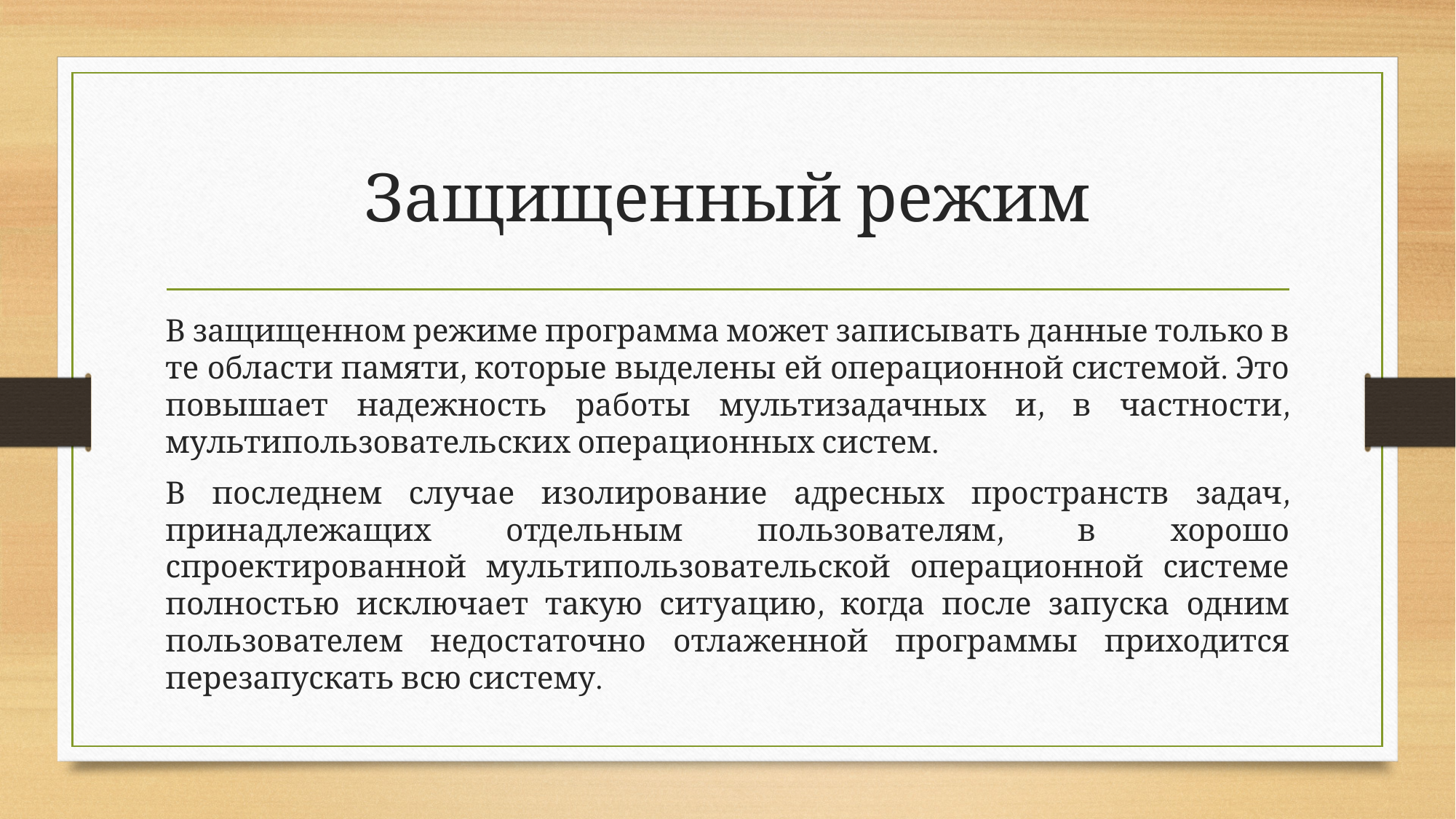

# Защищенный режим
В защищенном режиме программа может записывать данные только в те области памяти, которые выделены ей операционной системой. Это повышает надежность работы мультизадачных и, в частности, мультипользовательских операционных систем.
В последнем случае изолирование адресных пространств задач, принадлежащих отдельным пользователям, в хорошо спроектированной мультипользовательской операционной системе полностью исключает такую ситуацию, когда после запуска одним пользователем недостаточно отлаженной программы приходится перезапускать всю систему.